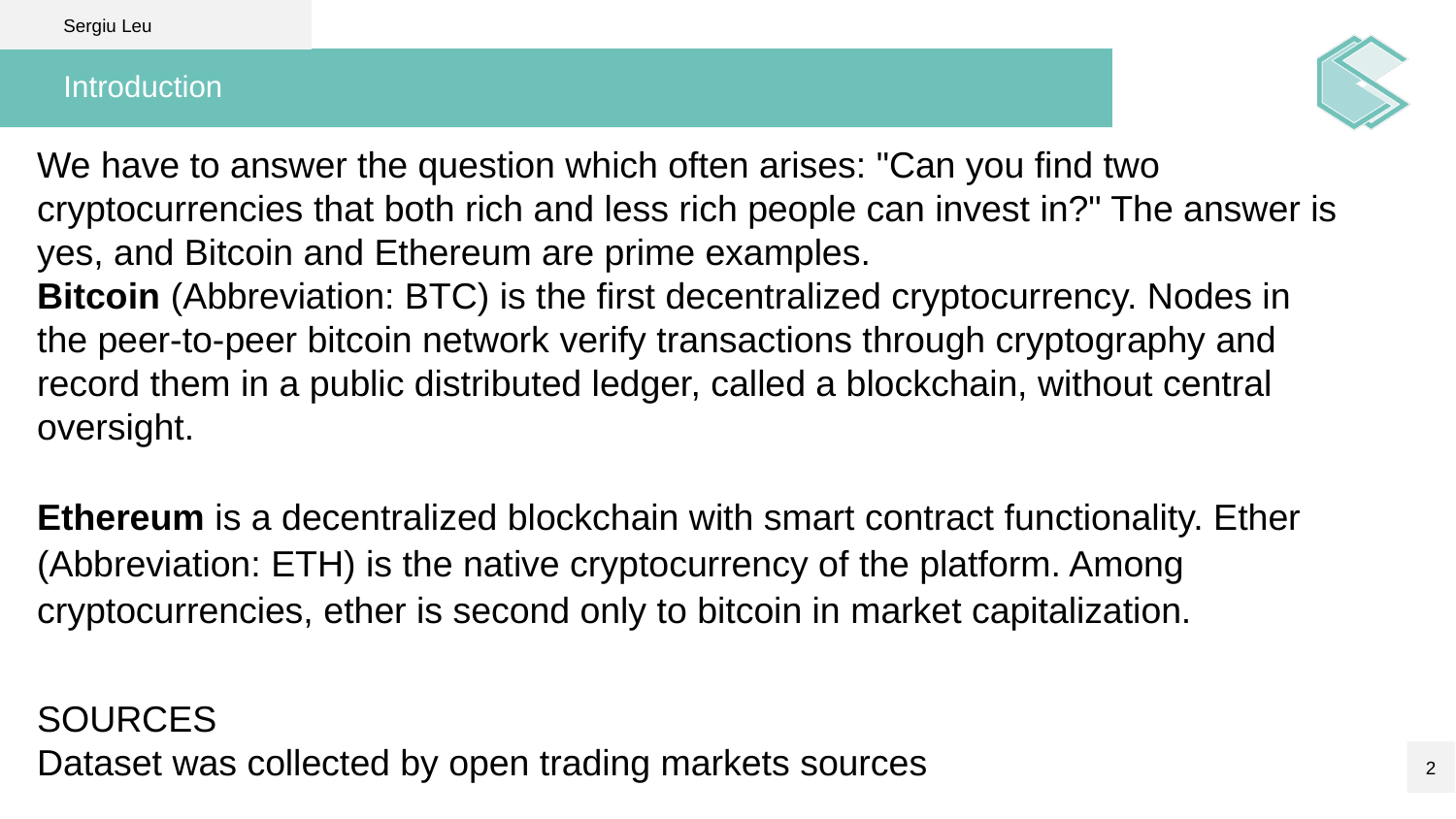

Sergiu Leu

# Introduction
We have to answer the question which often arises: "Can you find two cryptocurrencies that both rich and less rich people can invest in?" The answer is yes, and Bitcoin and Ethereum are prime examples.
Bitcoin (Abbreviation: BTC) is the first decentralized cryptocurrency. Nodes in the peer-to-peer bitcoin network verify transactions through cryptography and record them in a public distributed ledger, called a blockchain, without central oversight.

Ethereum is a decentralized blockchain with smart contract functionality. Ether (Abbreviation: ETH) is the native cryptocurrency of the platform. Among cryptocurrencies, ether is second only to bitcoin in market capitalization.

SOURCES
Dataset was collected by open trading markets sources